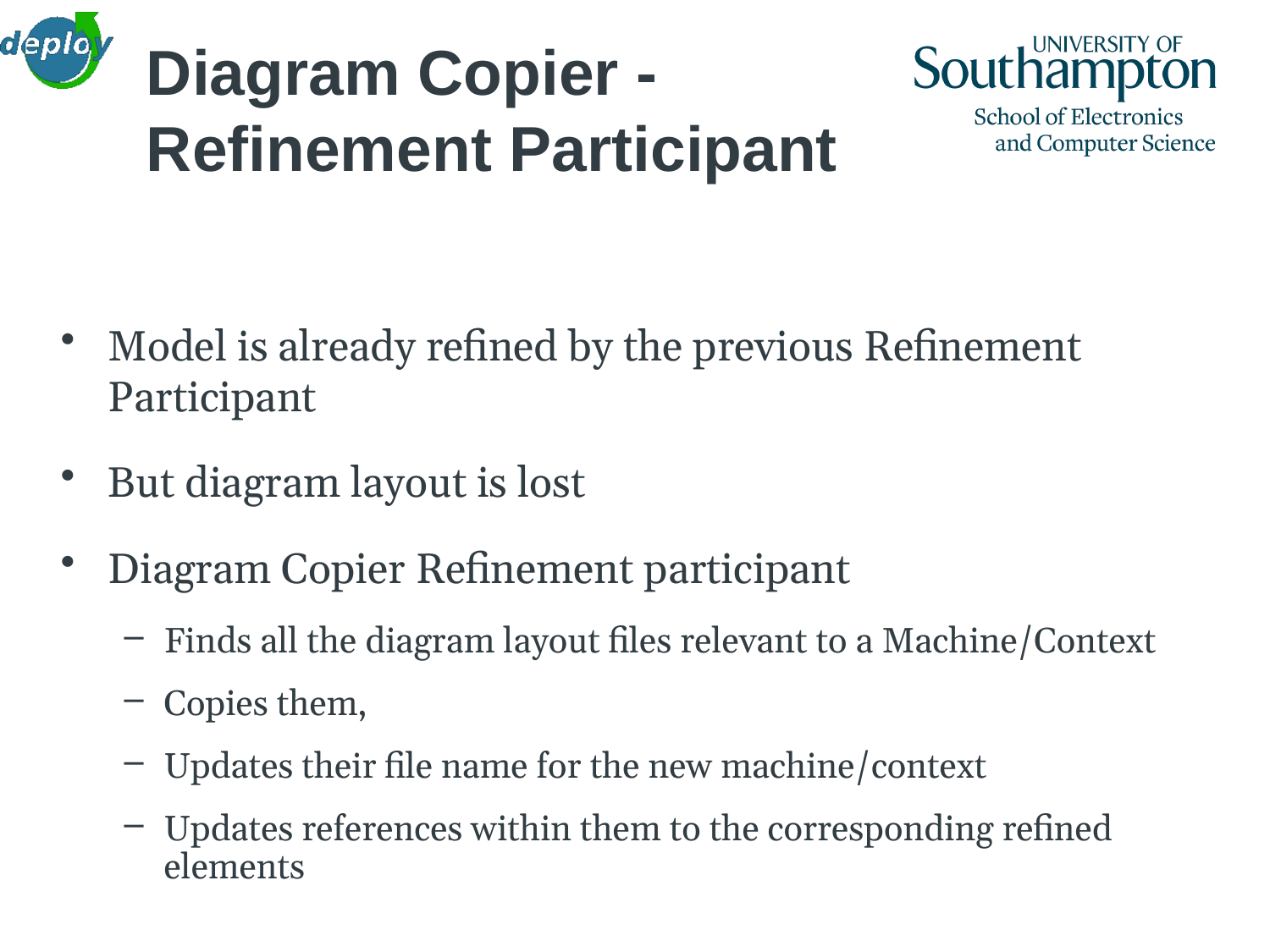

# Diagram Copier - Refinement Participant
Model is already refined by the previous Refinement Participant
But diagram layout is lost
Diagram Copier Refinement participant
Finds all the diagram layout files relevant to a Machine/Context
Copies them,
Updates their file name for the new machine/context
Updates references within them to the corresponding refined elements